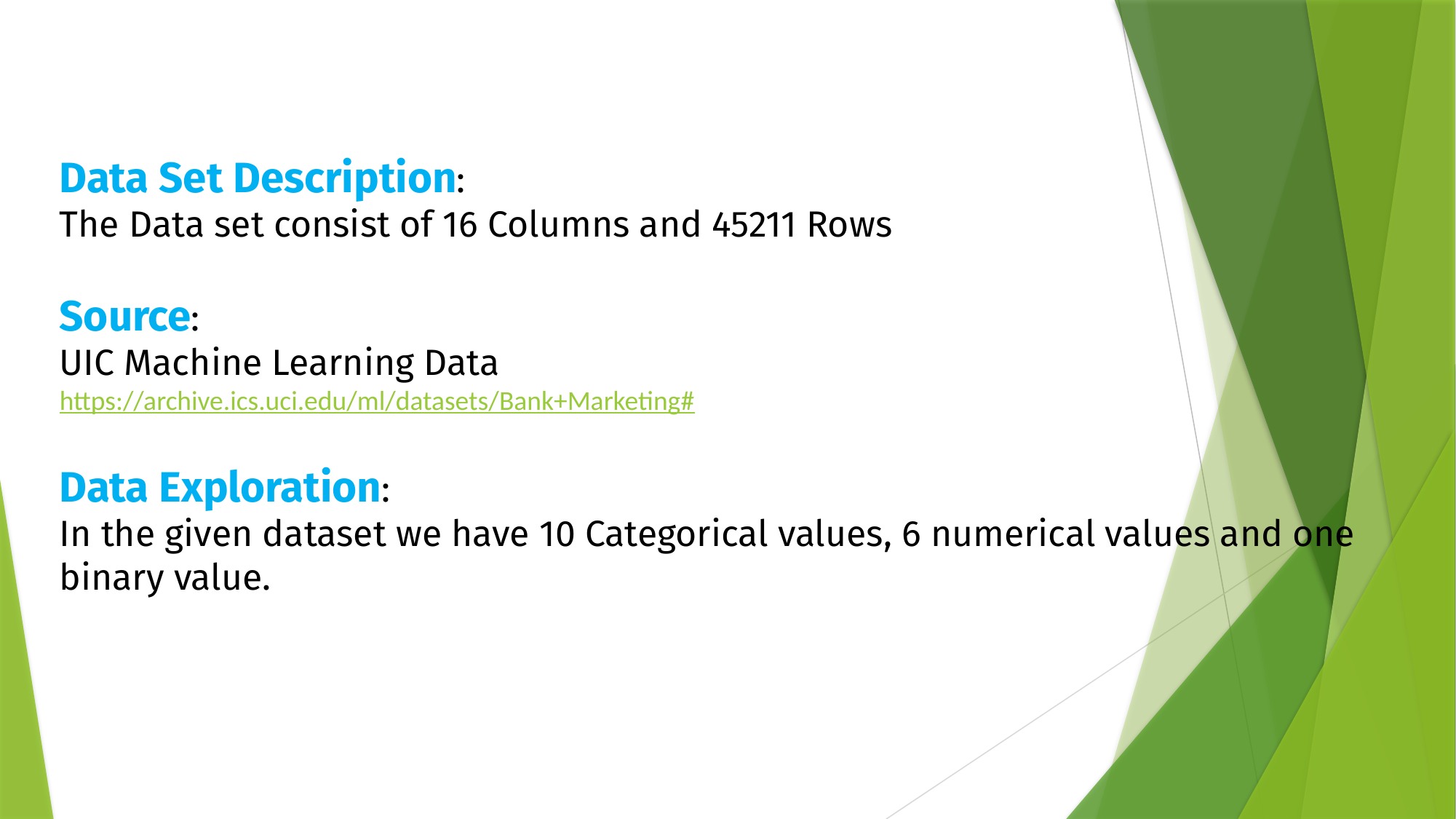

Data Set Description:
The Data set consist of 16 Columns and 45211 Rows

Source:
UIC Machine Learning Data
https://archive.ics.uci.edu/ml/datasets/Bank+Marketing#

Data Exploration:
In the given dataset we have 10 Categorical values, 6 numerical values and one binary value.